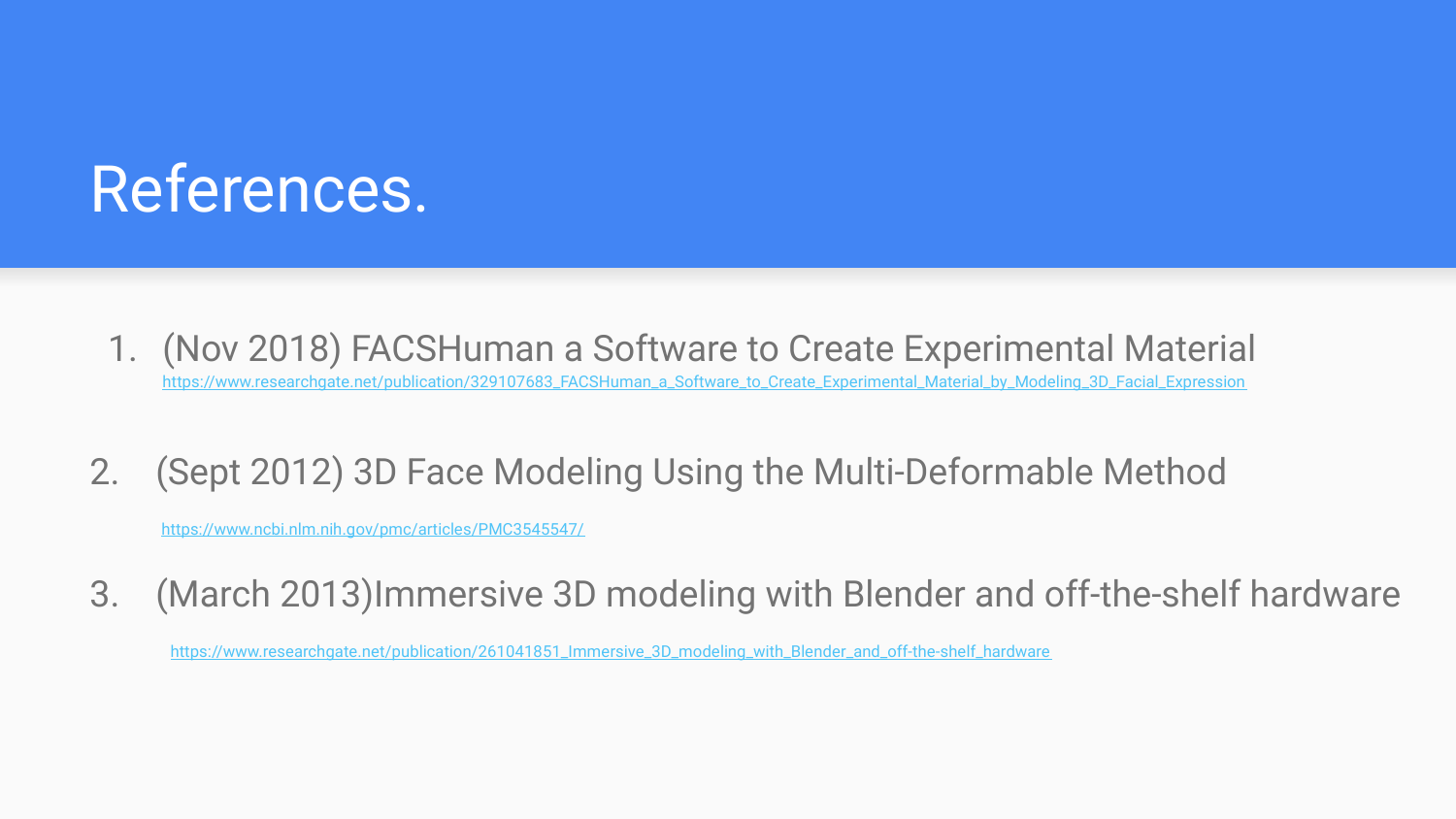

# References.
(Nov 2018) FACSHuman a Software to Create Experimental Material           https://www.researchgate.net/publication/329107683_FACSHuman_a_Software_to_Create_Experimental_Material_by_Modeling_3D_Facial_Expression

2.    (Sept 2012) 3D Face Modeling Using the Multi-Deformable Method
        https://www.ncbi.nlm.nih.gov/pmc/articles/PMC3545547/

3.    (March 2013)Immersive 3D modeling with Blender and off-the-shelf hardware
         https://www.researchgate.net/publication/261041851_Immersive_3D_modeling_with_Blender_and_off-the-shelf_hardware